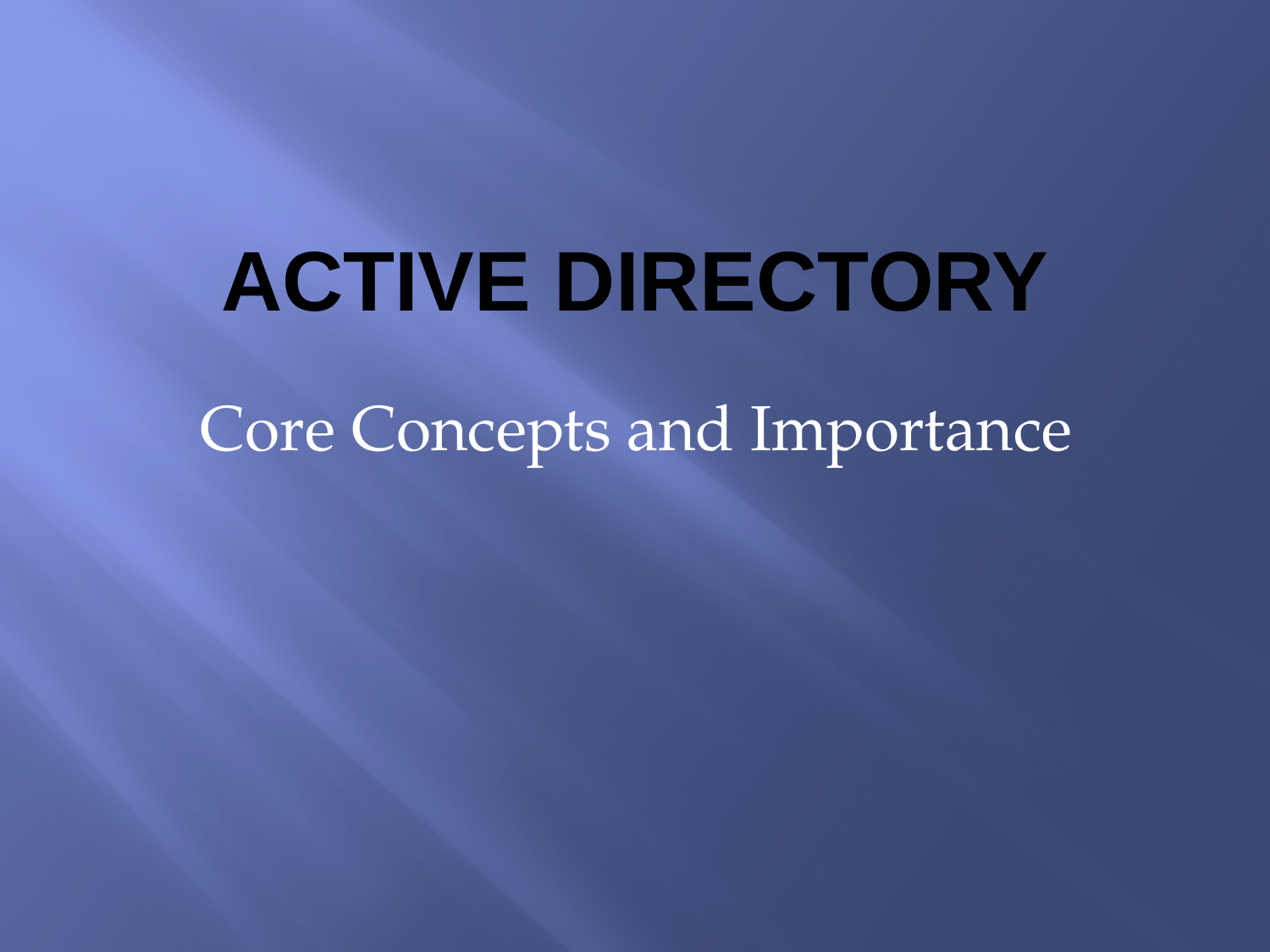

# Active Directory
 Core Concepts and Importance